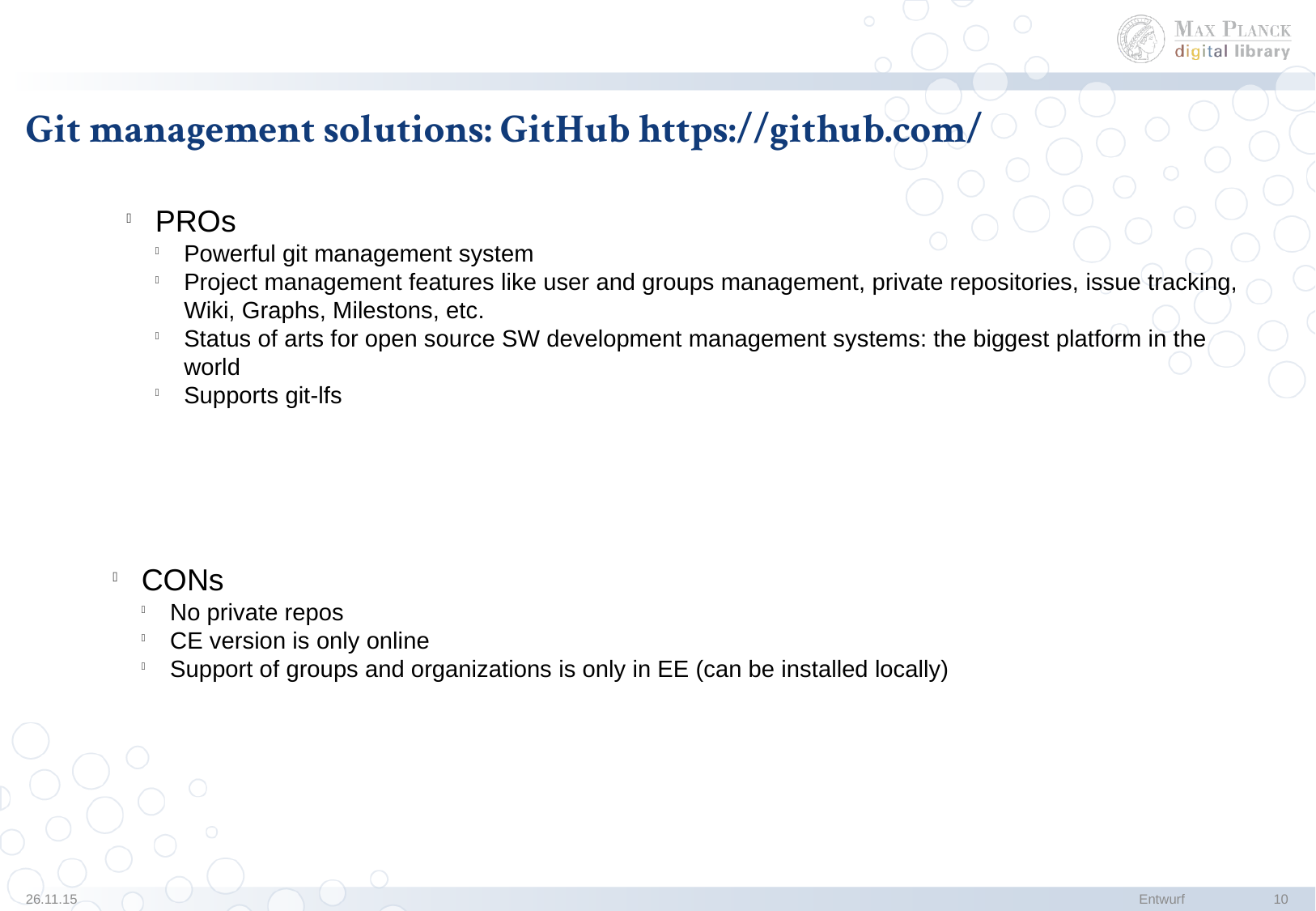

Git management solutions: GitHub https://github.com/
PROs
Powerful git management system
Project management features like user and groups management, private repositories, issue tracking, Wiki, Graphs, Milestons, etc.
Status of arts for open source SW development management systems: the biggest platform in the world
Supports git-lfs

CONs
No private repos
CE version is only online
Support of groups and organizations is only in EE (can be installed locally)
26.11.15
Entwurf
10